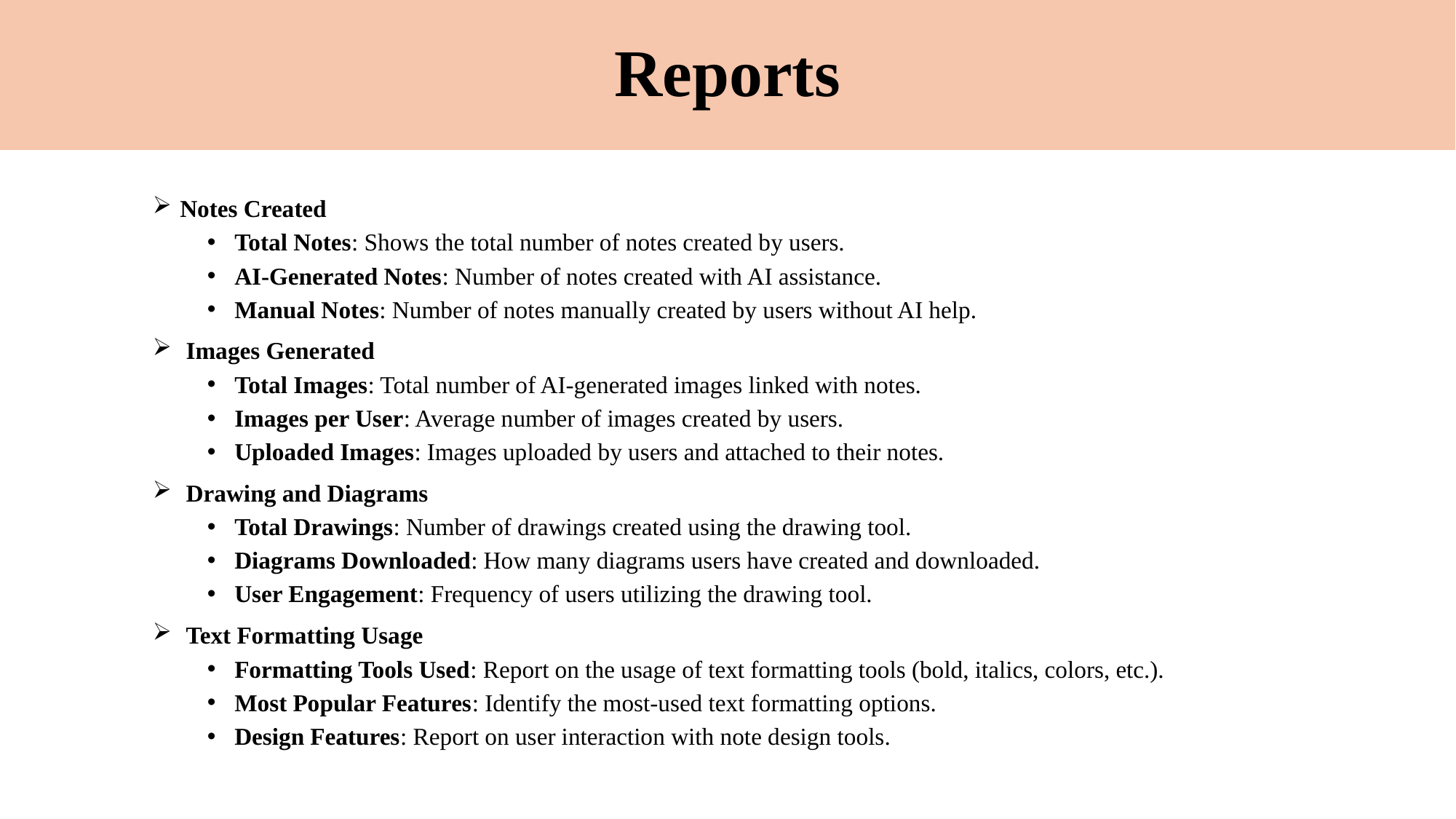

# Reports
Notes Created
Total Notes: Shows the total number of notes created by users.
AI-Generated Notes: Number of notes created with AI assistance.
Manual Notes: Number of notes manually created by users without AI help.
 Images Generated
Total Images: Total number of AI-generated images linked with notes.
Images per User: Average number of images created by users.
Uploaded Images: Images uploaded by users and attached to their notes.
 Drawing and Diagrams
Total Drawings: Number of drawings created using the drawing tool.
Diagrams Downloaded: How many diagrams users have created and downloaded.
User Engagement: Frequency of users utilizing the drawing tool.
 Text Formatting Usage
Formatting Tools Used: Report on the usage of text formatting tools (bold, italics, colors, etc.).
Most Popular Features: Identify the most-used text formatting options.
Design Features: Report on user interaction with note design tools.